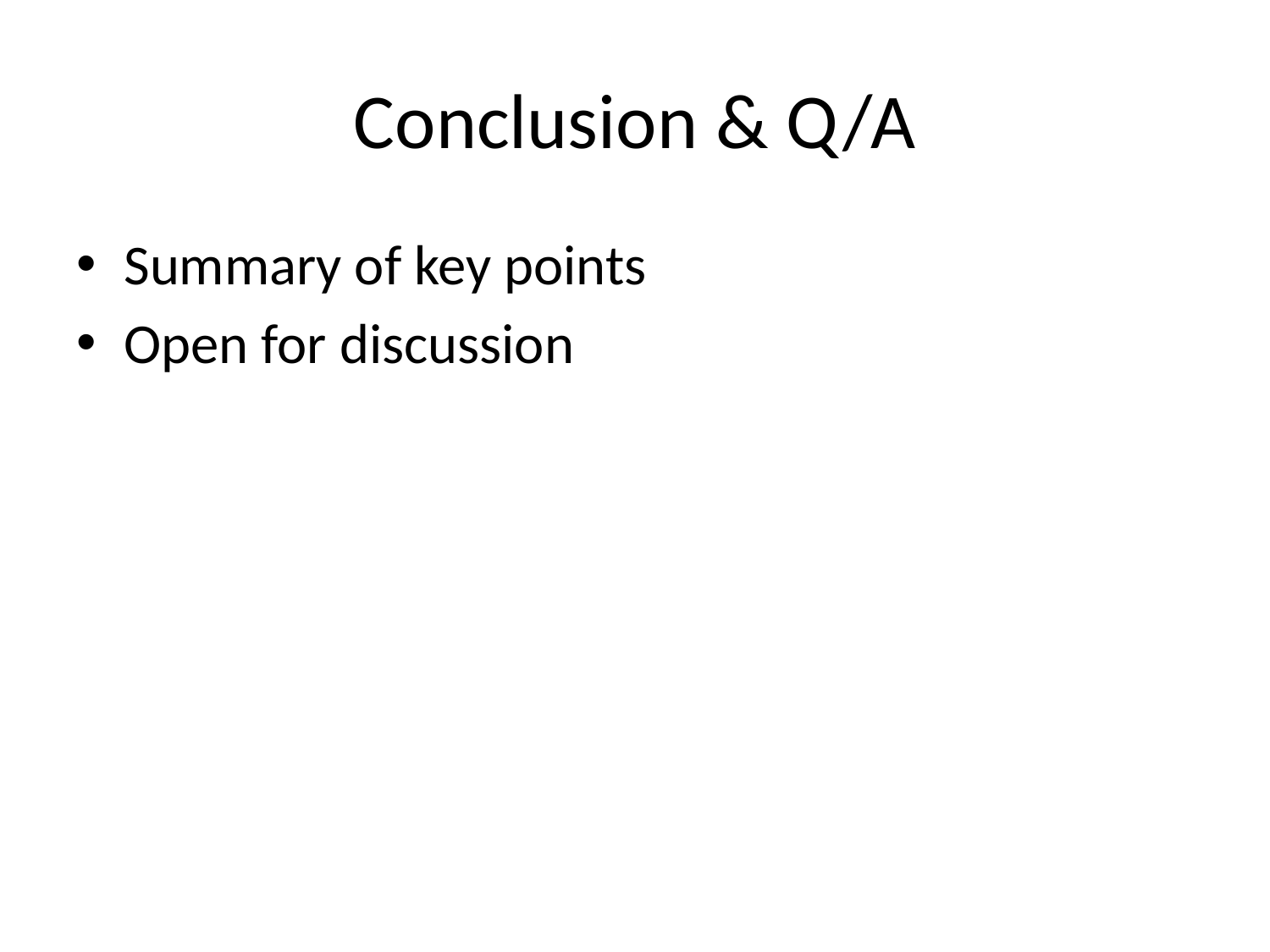

# Conclusion & Q/A
Summary of key points
Open for discussion